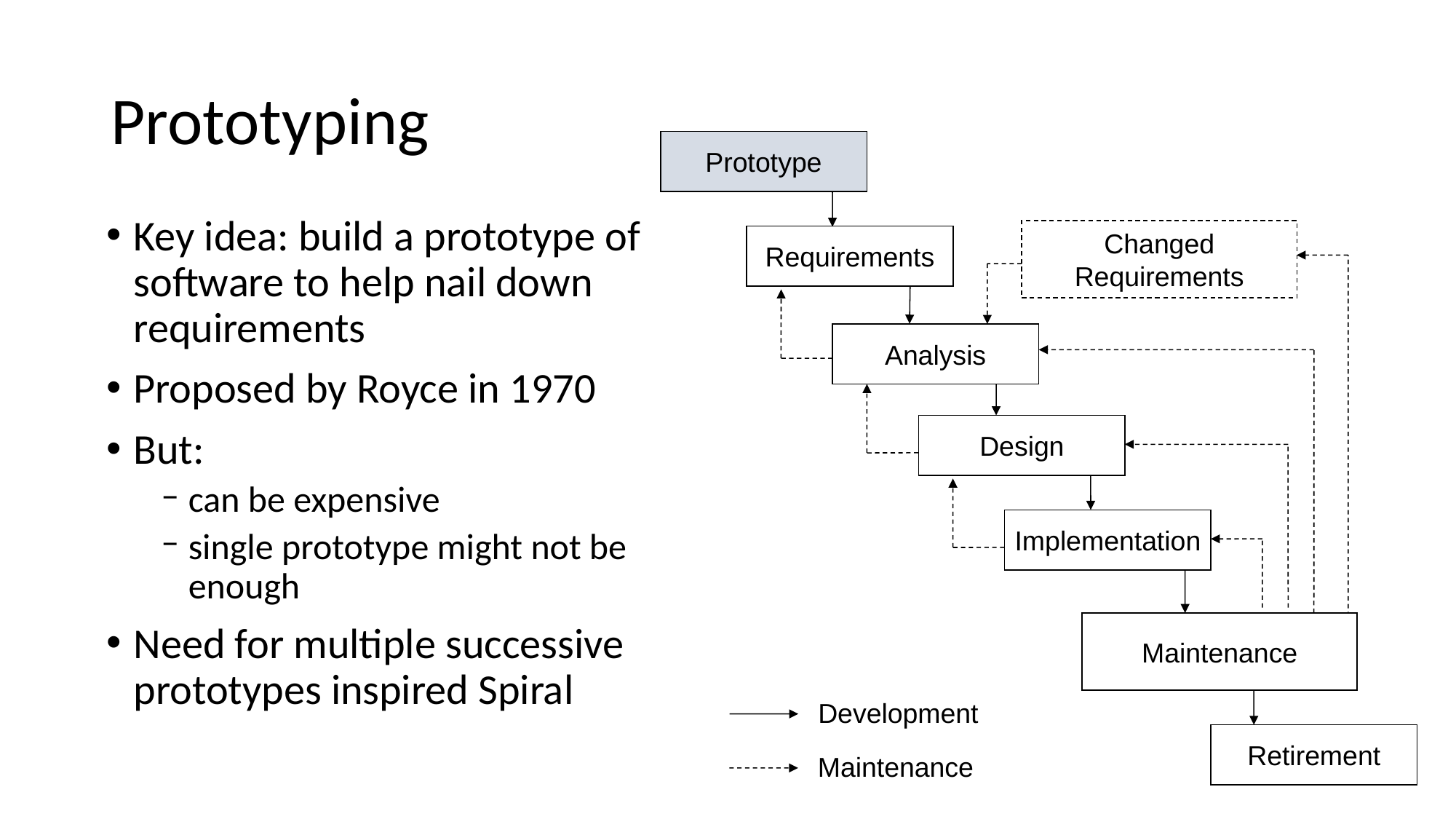

# Prototyping
Prototype

Key idea: build a prototype of software to help nail down requirements
Proposed by Royce in 1970
But:
can be expensive
single prototype might not be enough
Need for multiple successive prototypes inspired Spiral
Changed
Requirements
Requirements

Analysis

Design

Implementation

Maintenance
Development

Retirement

Maintenance